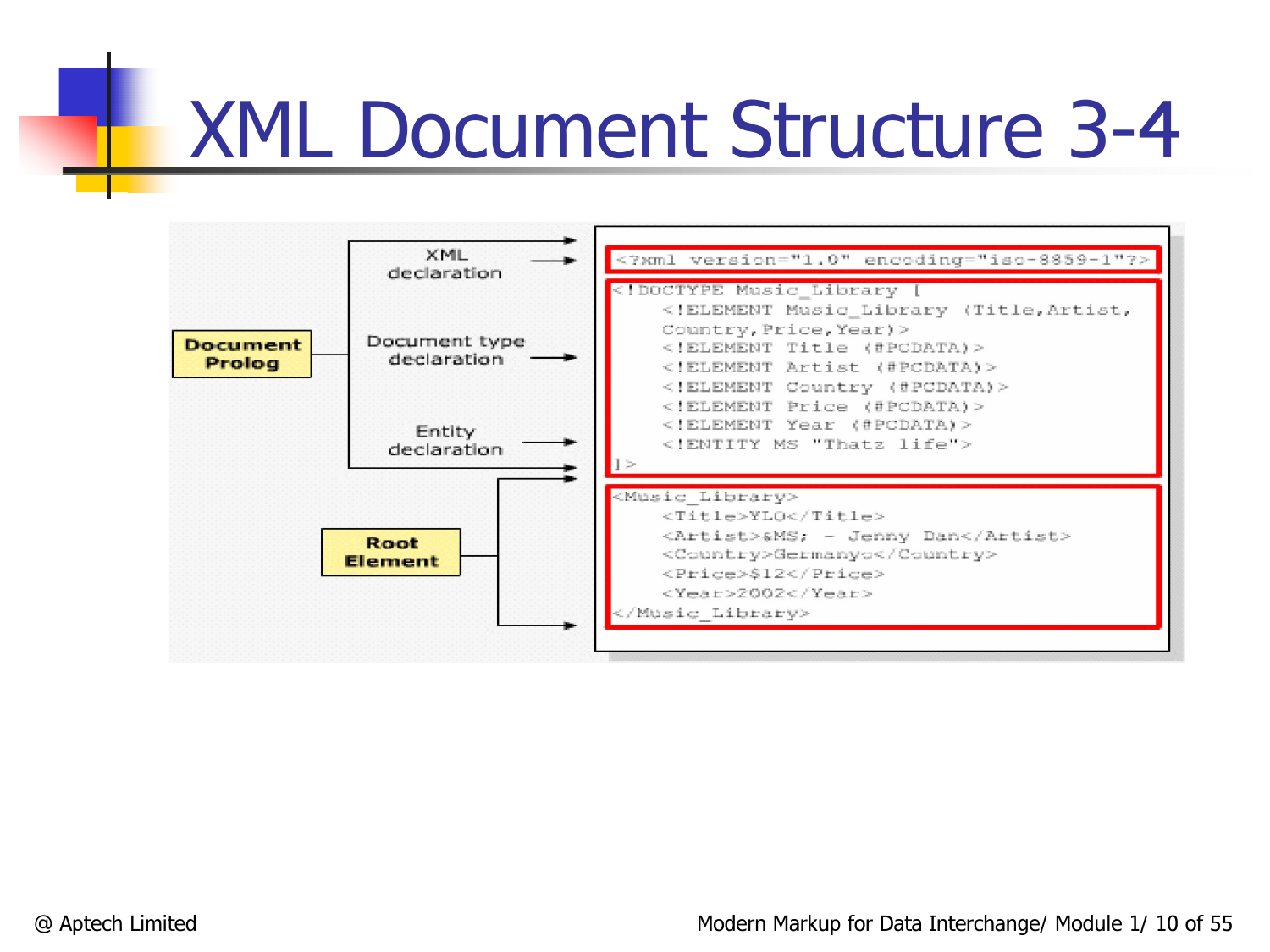

# XML Document Structure 3-4

@ Aptech Limited
Modern Markup for Data Interchange/ Module 1/ 10 of 55